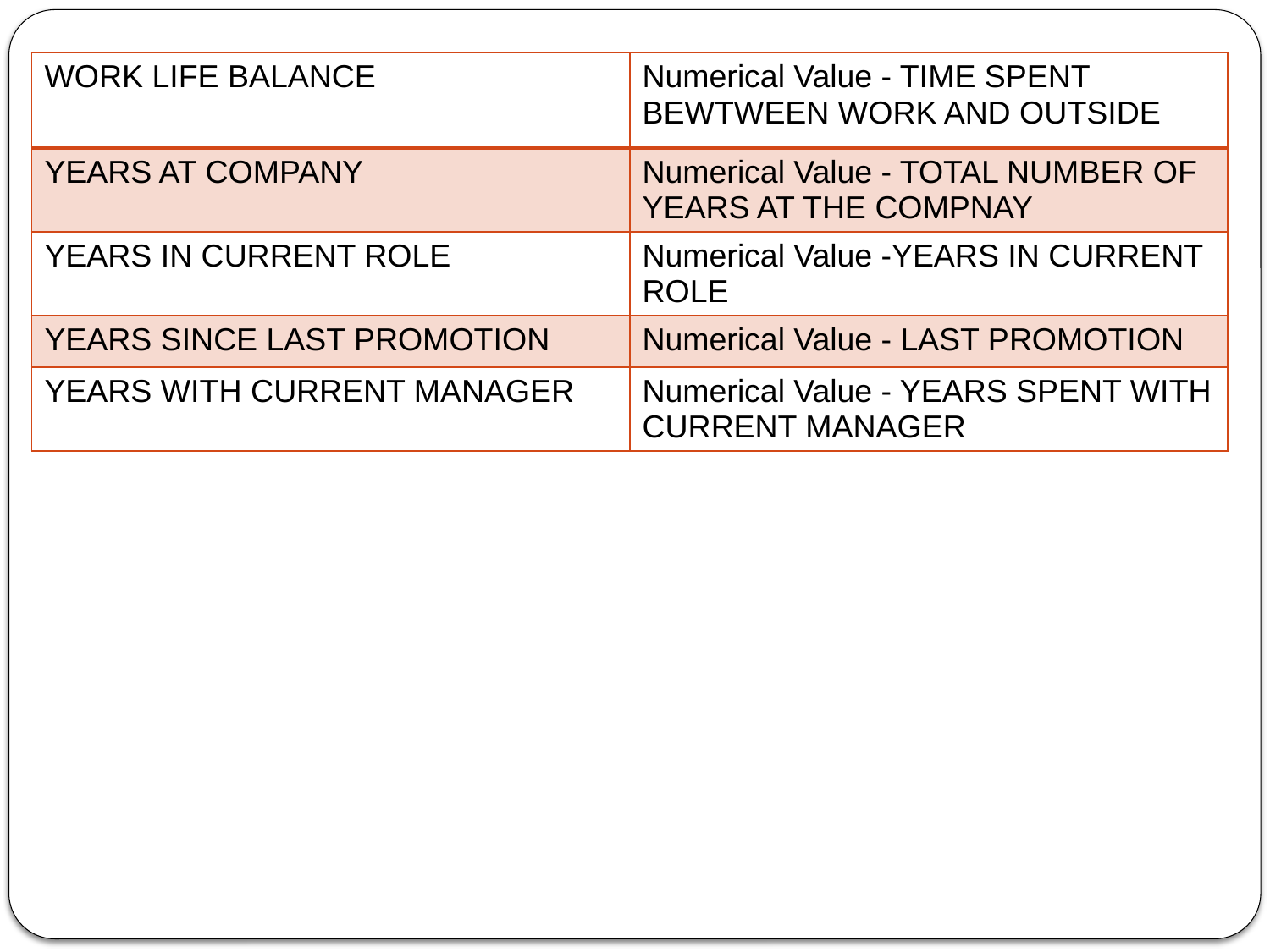

| WORK LIFE BALANCE | Numerical Value - TIME SPENT BEWTWEEN WORK AND OUTSIDE |
| --- | --- |
| YEARS AT COMPANY | Numerical Value - TOTAL NUMBER OF YEARS AT THE COMPNAY |
| YEARS IN CURRENT ROLE | Numerical Value -YEARS IN CURRENT ROLE |
| YEARS SINCE LAST PROMOTION | Numerical Value - LAST PROMOTION |
| YEARS WITH CURRENT MANAGER | Numerical Value - YEARS SPENT WITH CURRENT MANAGER |